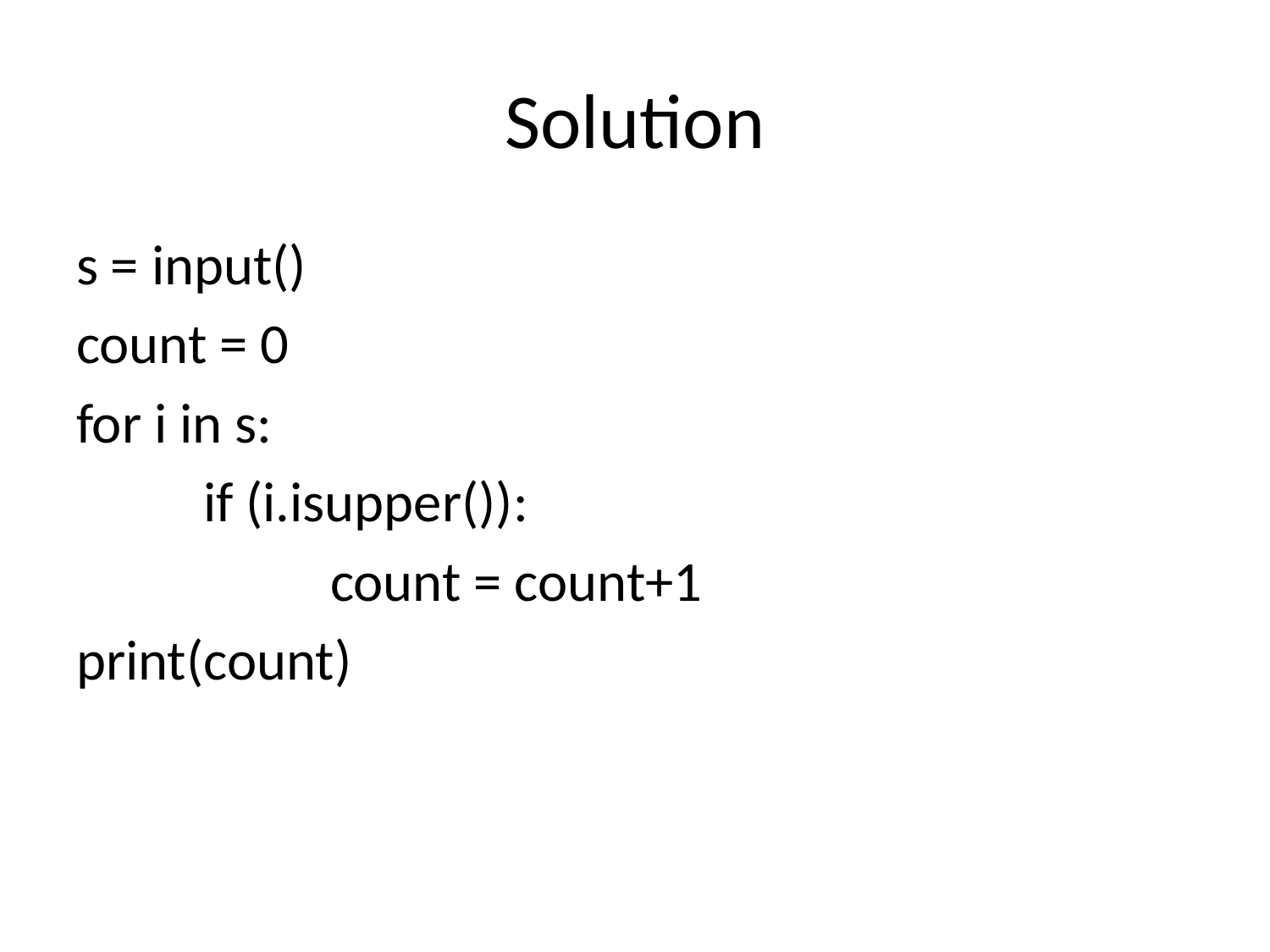

# Solution
s = input()
count = 0
for i in s:
	if (i.isupper()):
		count = count+1
print(count)